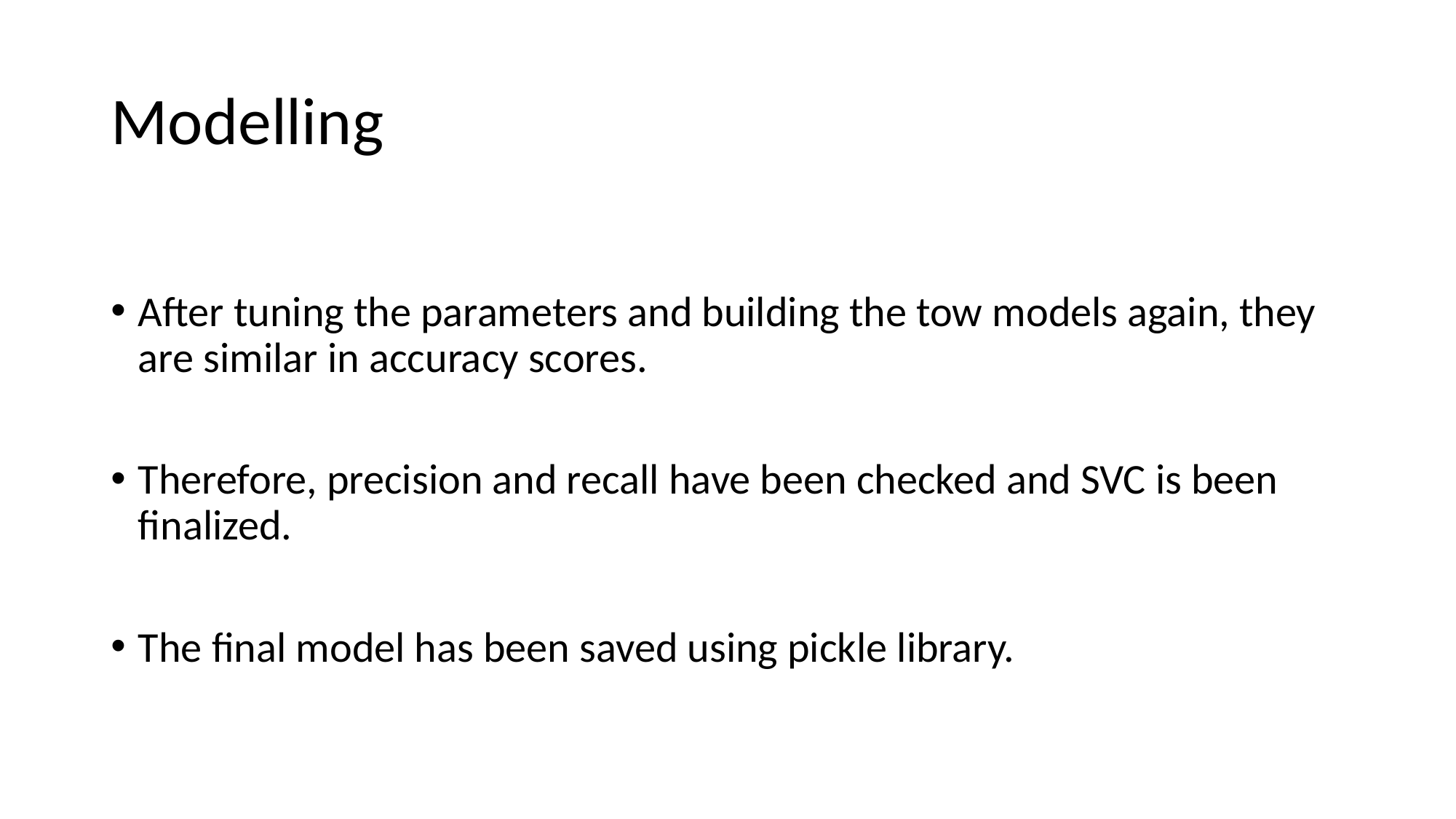

# Modelling

After tuning the parameters and building the tow models again, they are similar in accuracy scores.

Therefore, precision and recall have been checked and SVC is been finalized.

The final model has been saved using pickle library.